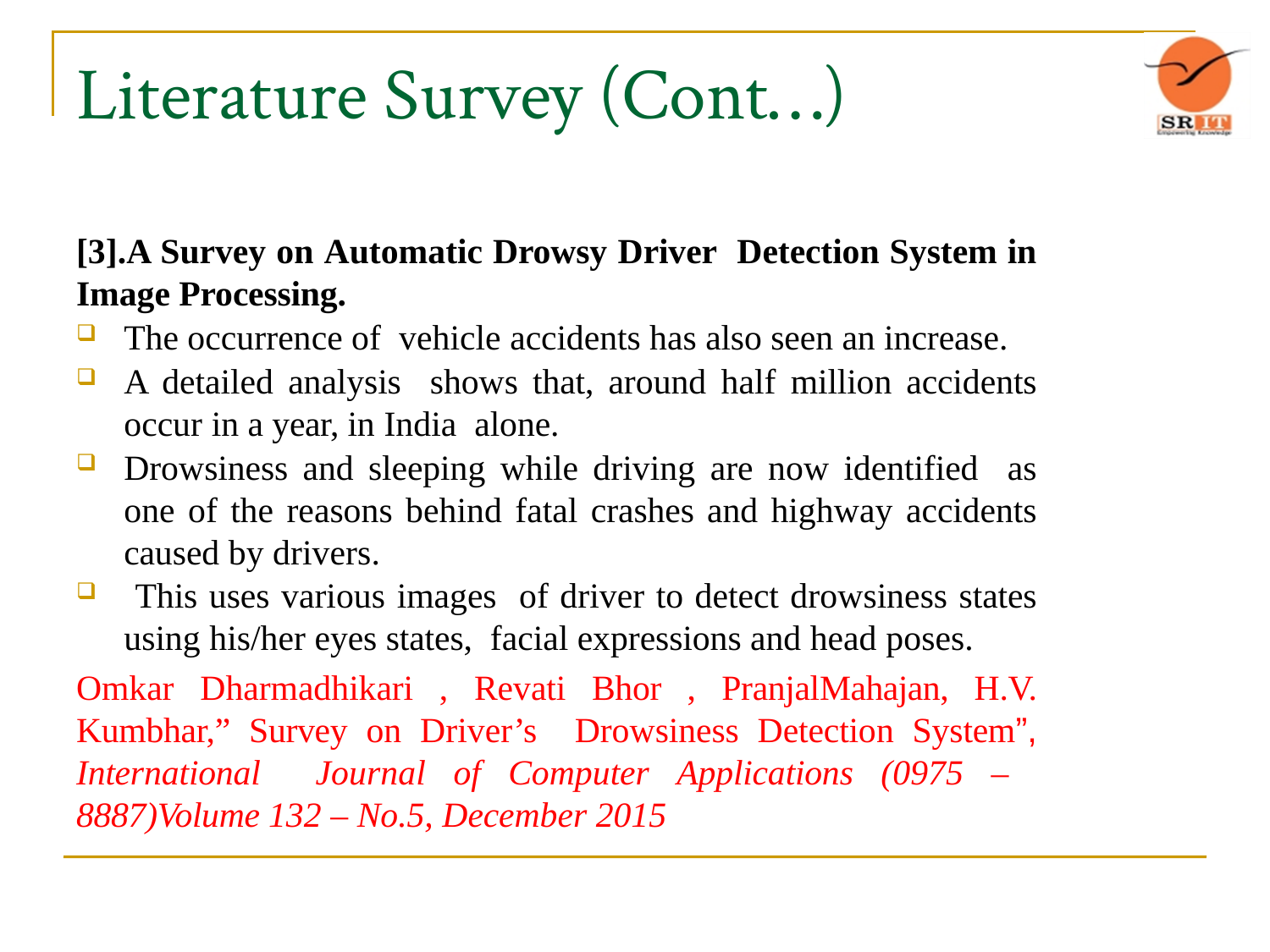

# Literature Survey (Cont…)
[3].A Survey on Automatic Drowsy Driver  Detection System in Image Processing.
The occurrence of  vehicle accidents has also seen an increase.
A detailed analysis  shows that, around half million accidents occur in a year, in India  alone.
Drowsiness and sleeping while driving are now identified  as one of the reasons behind fatal crashes and highway accidents caused by drivers.
 This uses various images  of driver to detect drowsiness states using his/her eyes states,  facial expressions and head poses.
Omkar Dharmadhikari , Revati Bhor , PranjalMahajan, H.V. Kumbhar,” Survey on Driver’s  Drowsiness Detection System”, International  Journal of Computer Applications (0975 –  8887)Volume 132 – No.5, December 2015